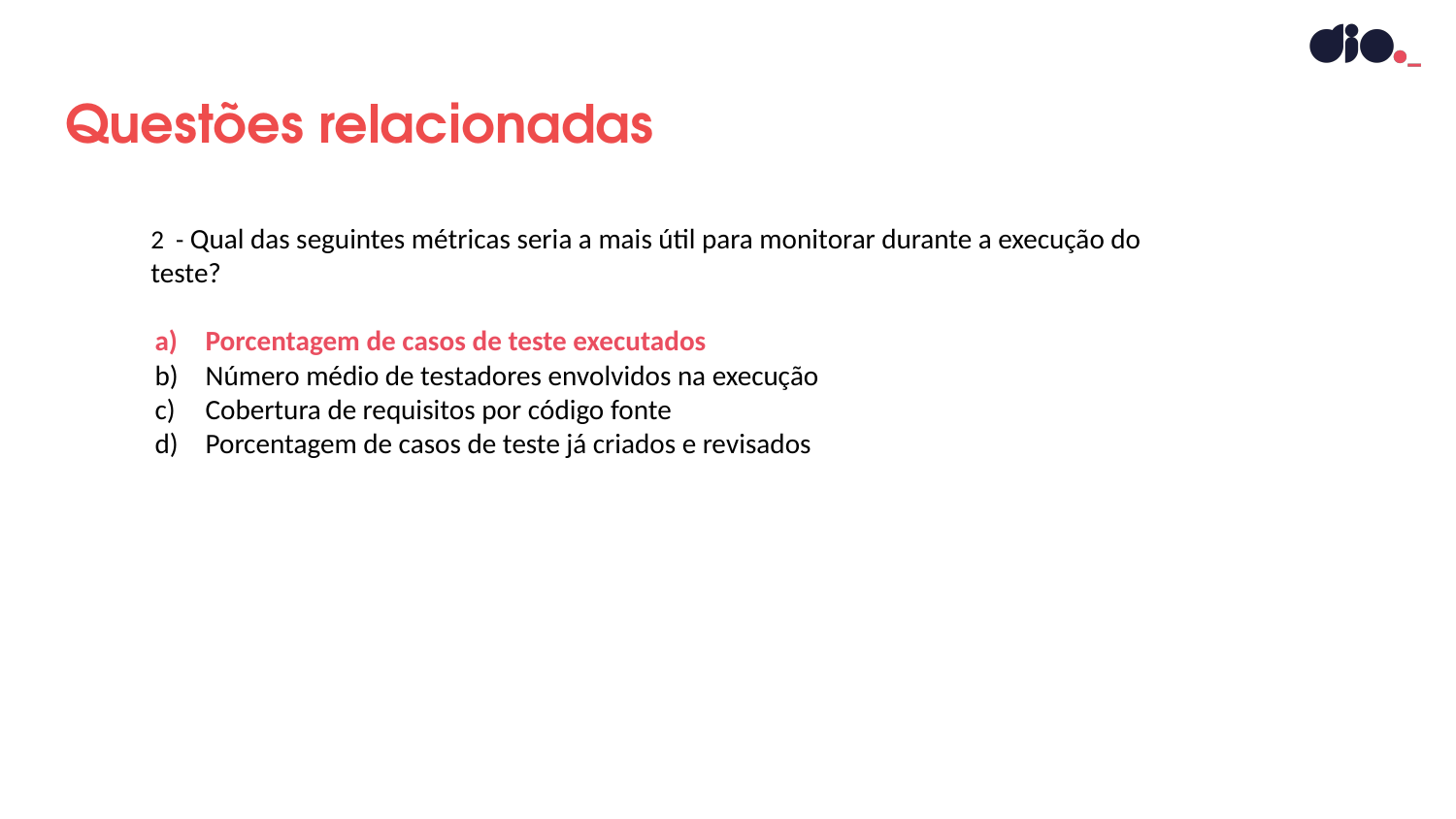

Questões relacionadas
2  - Qual das seguintes métricas seria a mais útil para monitorar durante a execução do teste?

Porcentagem de casos de teste executados
Número médio de testadores envolvidos na execução
Cobertura de requisitos por código fonte
Porcentagem de casos de teste já criados e revisados